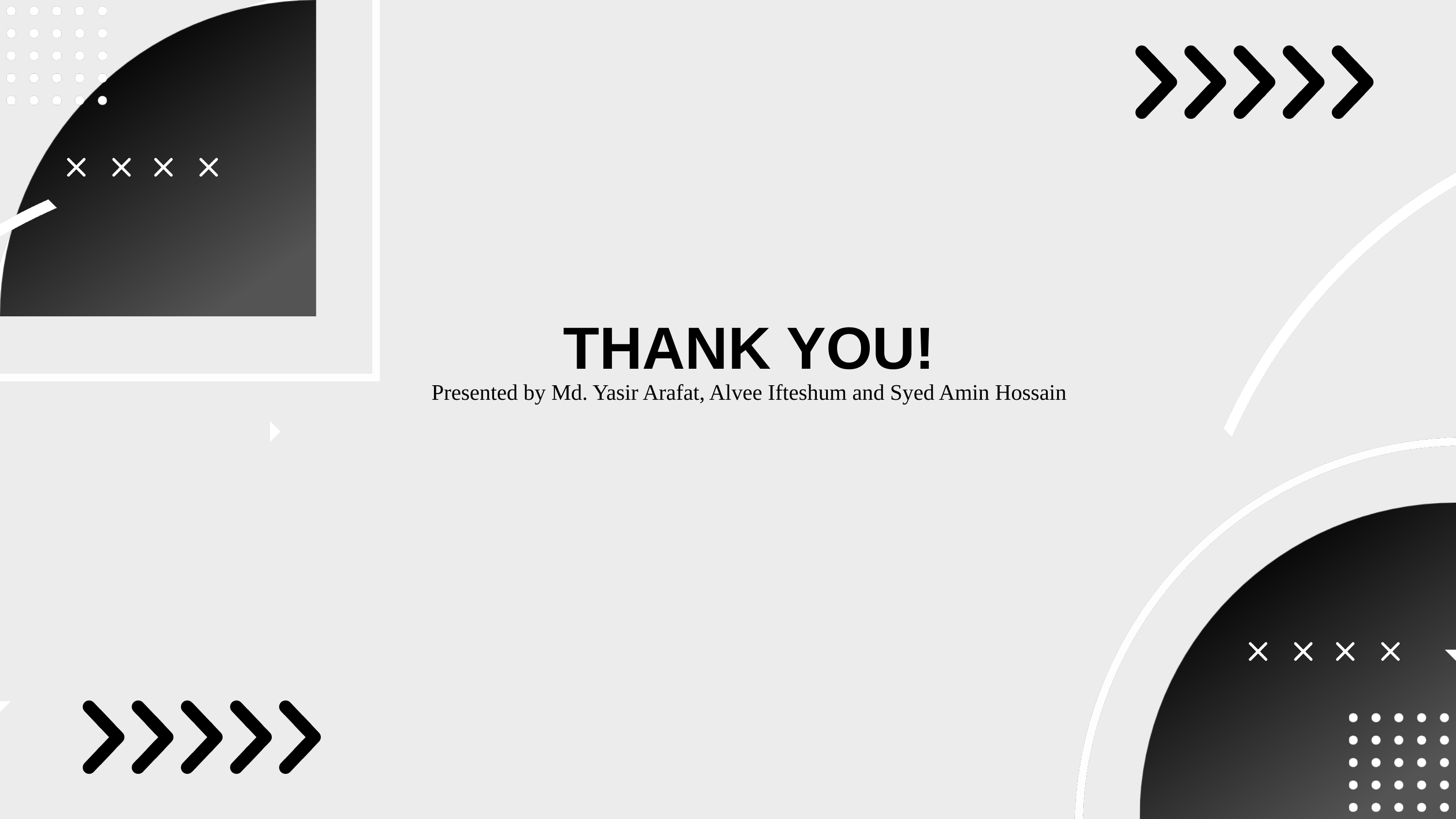

THANK YOU!
Presented by Md. Yasir Arafat, Alvee Ifteshum and Syed Amin Hossain